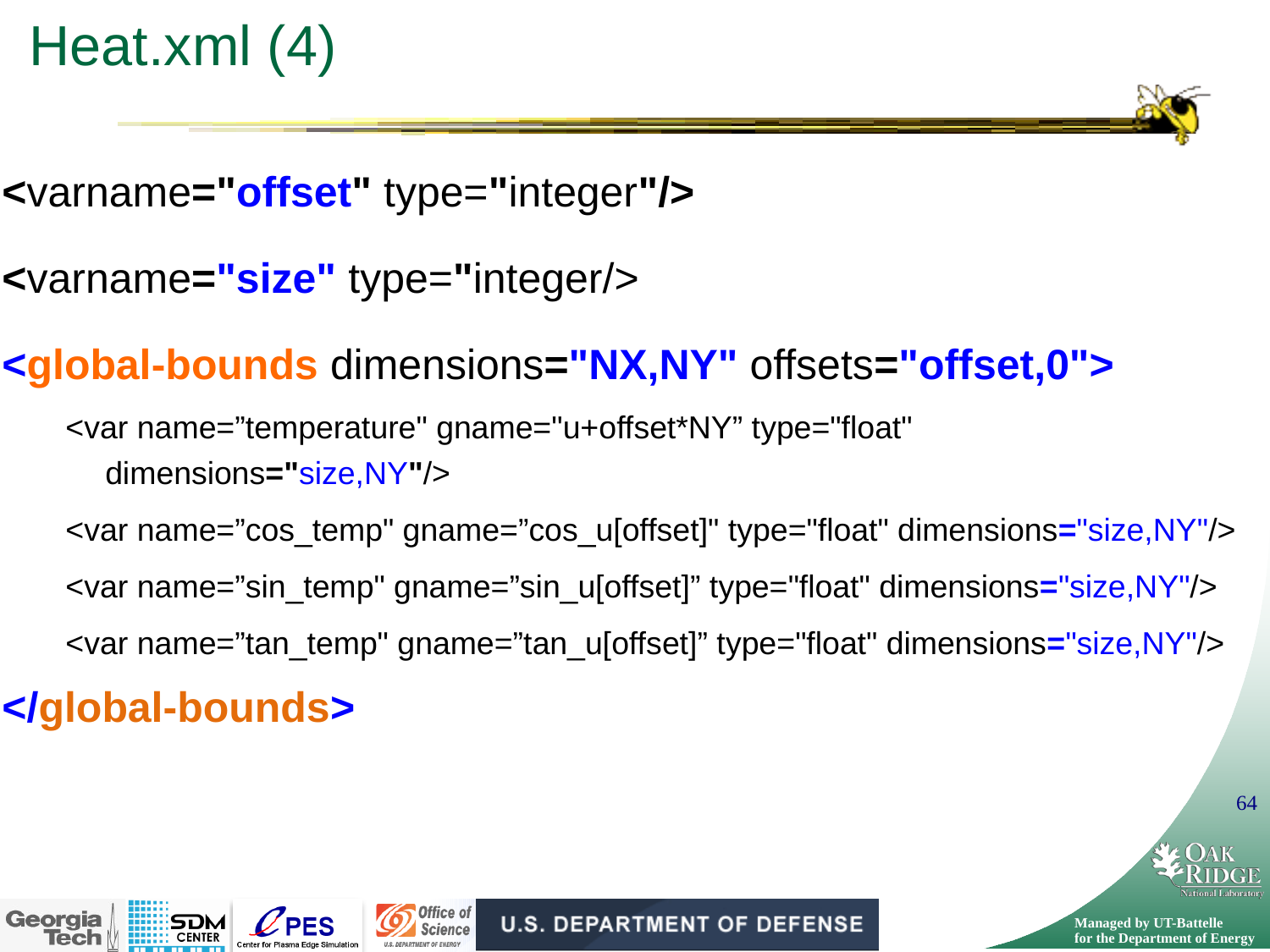

# Heat.xml (4)
<varname="offset" type="integer"/>
<varname="size" type="integer/>
<global-bounds dimensions="NX,NY" offsets="offset,0">
<var name=”temperature" gname="u+offset*NY” type="float" dimensions="size,NY"/>
<var name=”cos_temp" gname=”cos_u[offset]" type="float" dimensions="size,NY"/>
<var name=”sin_temp" gname=”sin_u[offset]” type="float" dimensions="size,NY"/>
<var name=”tan_temp" gname=”tan_u[offset]” type="float" dimensions="size,NY"/>
</global-bounds>